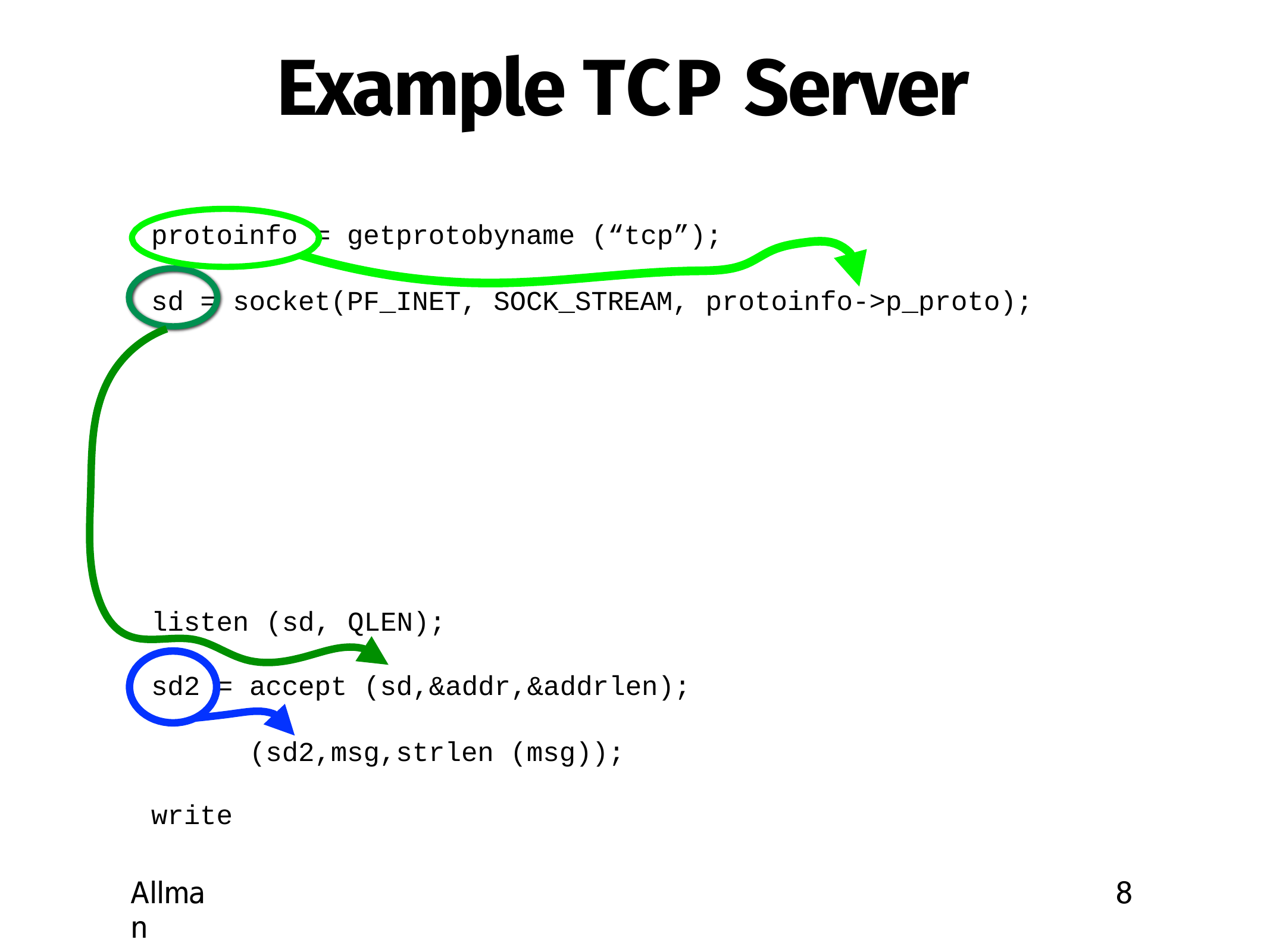

# Example TCP Server

protoinfo = getprotobyname (“tcp”);

sd = socket(PF_INET, SOCK_STREAM, protoinfo->p_proto);

listen
sd2 =  write
(sd,
QLEN);

accept (sd,&addr,&addrlen);

(sd2,msg,strlen (msg));

Allman
8